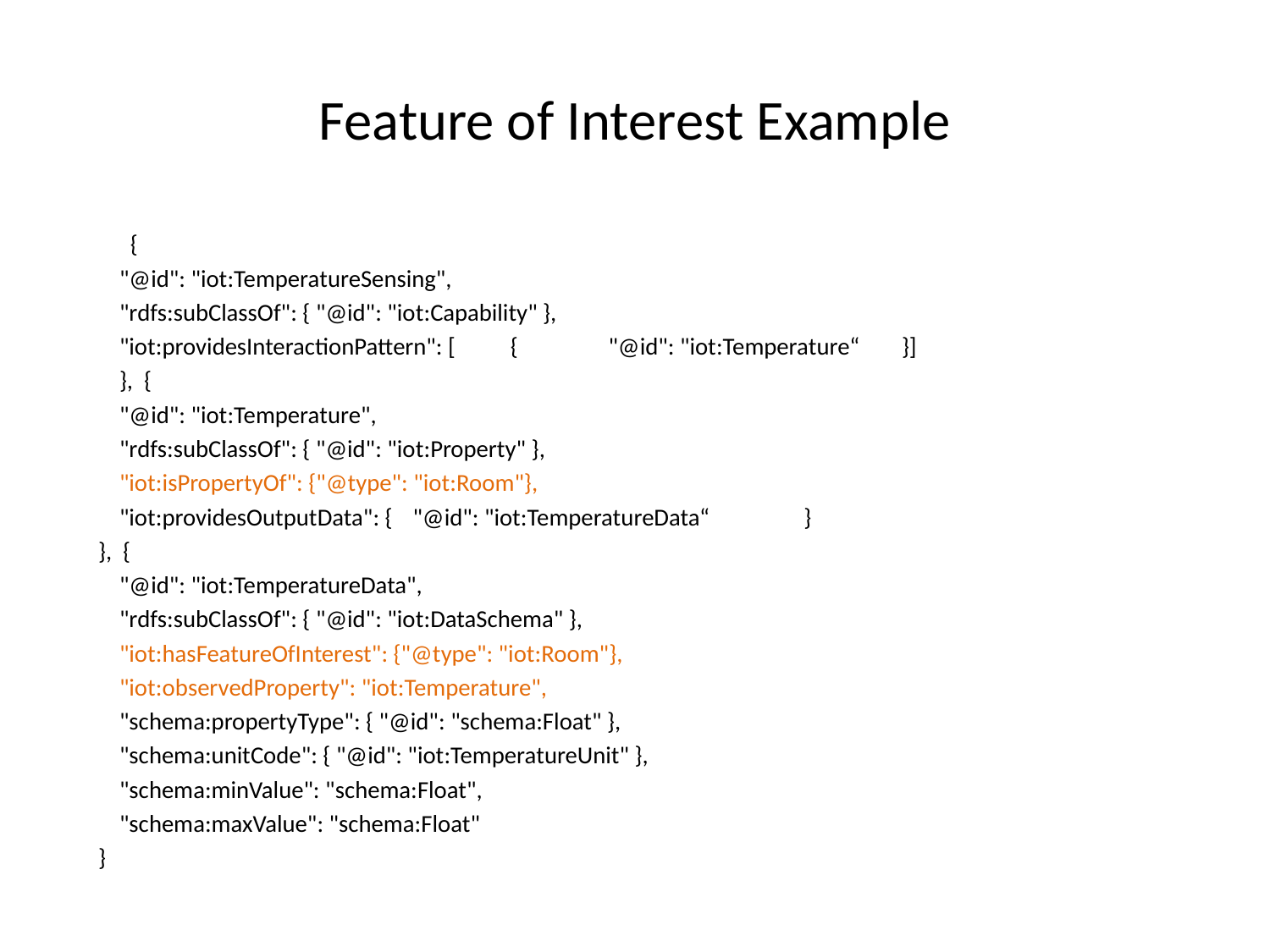

# Feature of Interest Example
	  {
		"@id": "iot:TemperatureSensing",
		"rdfs:subClassOf": { "@id": "iot:Capability" },
		"iot:providesInteractionPattern": [	{	"@id": "iot:Temperature“	}]
	},  {
		"@id": "iot:Temperature",
		"rdfs:subClassOf": { "@id": "iot:Property" },
		"iot:isPropertyOf": {"@type": "iot:Room"},
		"iot:providesOutputData": {	"@id": "iot:TemperatureData“	}
    },  {
		"@id": "iot:TemperatureData",
		"rdfs:subClassOf": { "@id": "iot:DataSchema" },
		"iot:hasFeatureOfInterest": {"@type": "iot:Room"},
		"iot:observedProperty": "iot:Temperature",
		"schema:propertyType": { "@id": "schema:Float" },
		"schema:unitCode": { "@id": "iot:TemperatureUnit" },
		"schema:minValue": "schema:Float",
		"schema:maxValue": "schema:Float"
    }